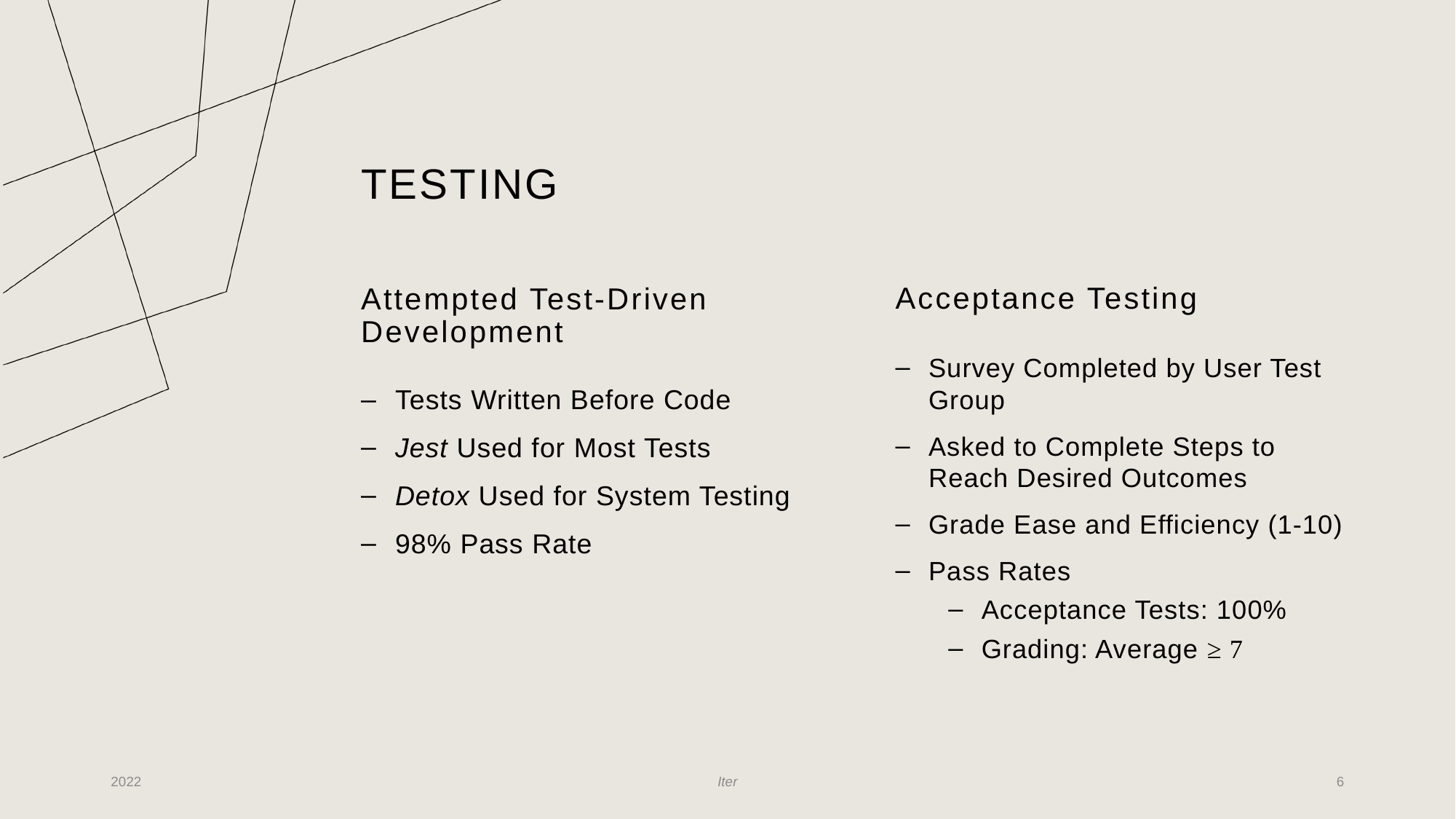

# Testing
Acceptance Testing
Attempted Test-Driven Development
Survey Completed by User Test Group
Asked to Complete Steps to Reach Desired Outcomes
Grade Ease and Efficiency (1-10)
Pass Rates
Acceptance Tests: 100%
Grading: Average ≥ 7
Tests Written Before Code
Jest Used for Most Tests
Detox Used for System Testing
98% Pass Rate
2022
Iter
6